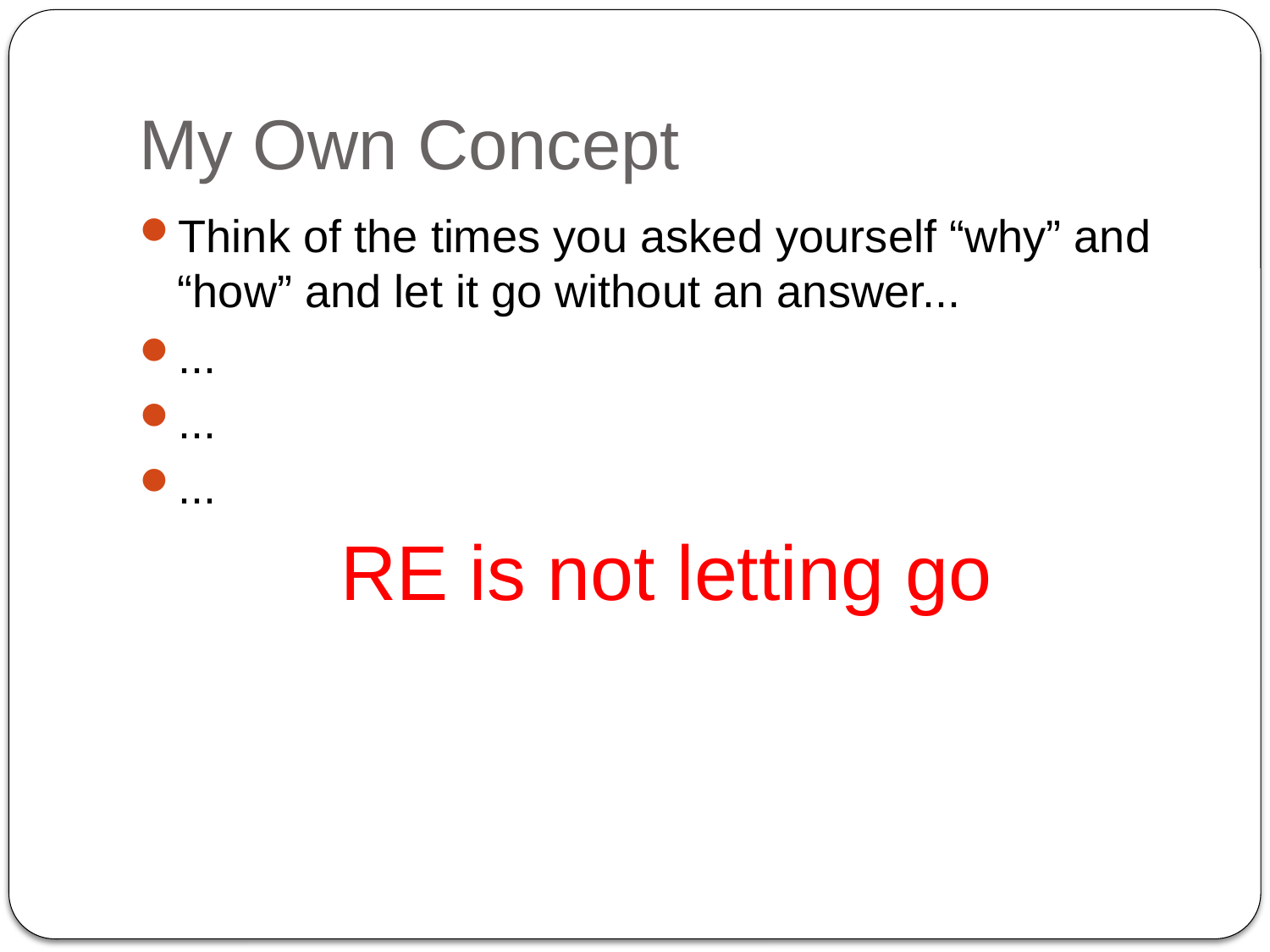

# My Own Concept
Think of the times you asked yourself “why” and “how” and let it go without an answer...
...
...
...
RE is not letting go